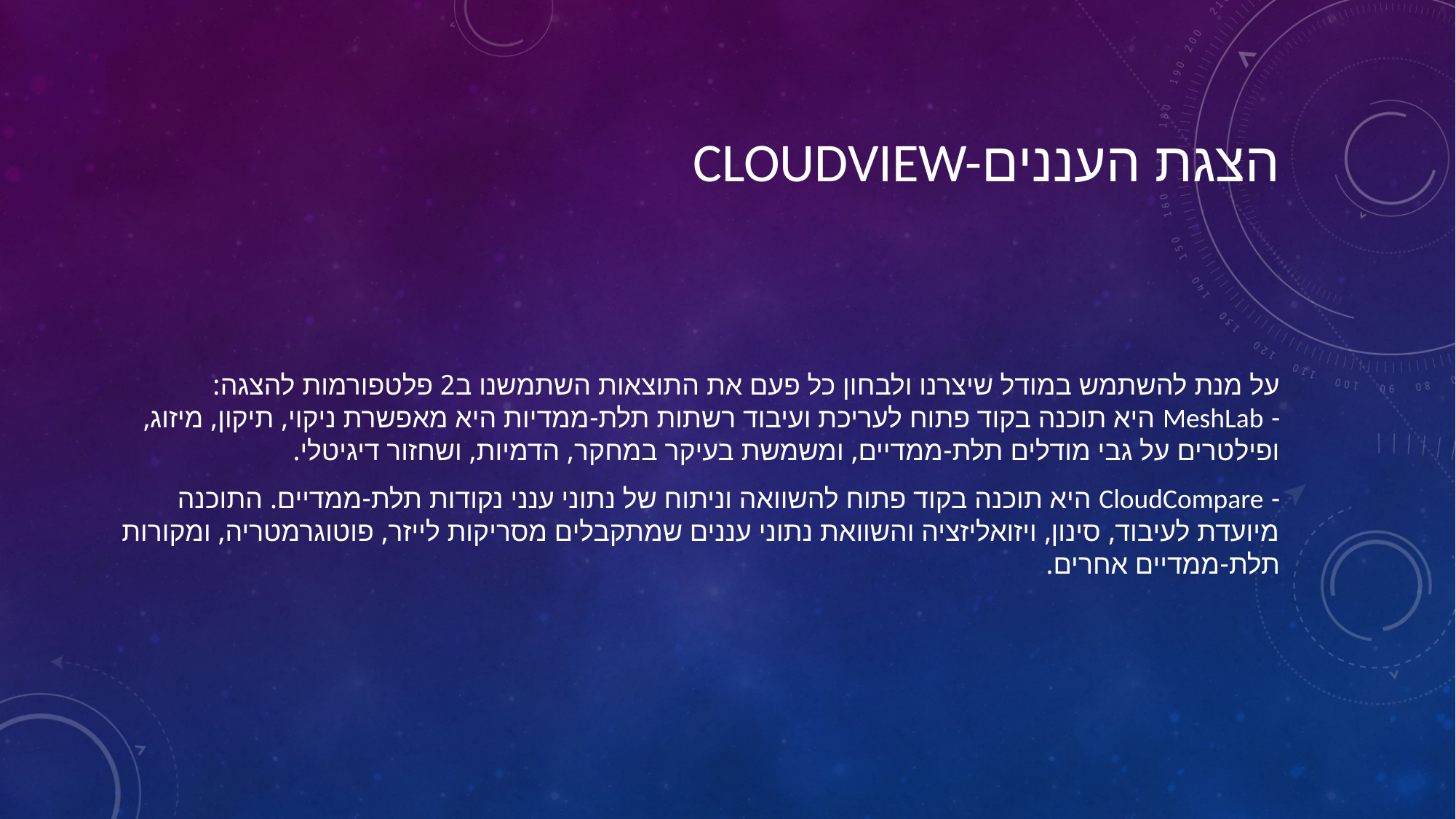

# Cloudview-הצגת העננים
על מנת להשתמש במודל שיצרנו ולבחון כל פעם את התוצאות השתמשנו ב2 פלטפורמות להצגה:
- MeshLab היא תוכנה בקוד פתוח לעריכת ועיבוד רשתות תלת-ממדיות היא מאפשרת ניקוי, תיקון, מיזוג, ופילטרים על גבי מודלים תלת-ממדיים, ומשמשת בעיקר במחקר, הדמיות, ושחזור דיגיטלי.
- CloudCompare היא תוכנה בקוד פתוח להשוואה וניתוח של נתוני ענני נקודות תלת-ממדיים. התוכנה מיועדת לעיבוד, סינון, ויזואליזציה והשוואת נתוני עננים שמתקבלים מסריקות לייזר, פוטוגרמטריה, ומקורות תלת-ממדיים אחרים.